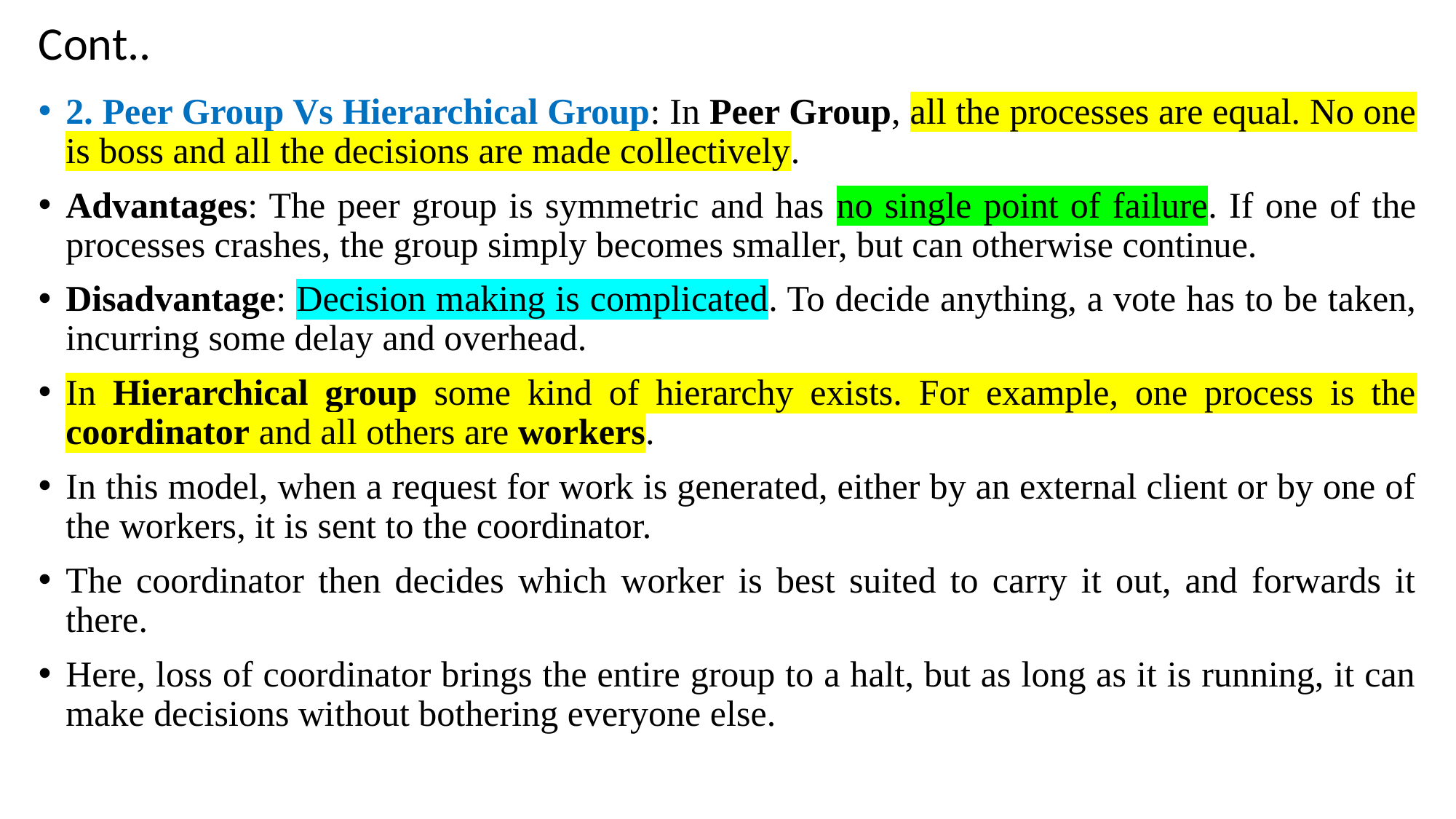

# Cont..
2. Peer Group Vs Hierarchical Group: In Peer Group, all the processes are equal. No one is boss and all the decisions are made collectively.
Advantages: The peer group is symmetric and has no single point of failure. If one of the processes crashes, the group simply becomes smaller, but can otherwise continue.
Disadvantage: Decision making is complicated. To decide anything, a vote has to be taken, incurring some delay and overhead.
In Hierarchical group some kind of hierarchy exists. For example, one process is the coordinator and all others are workers.
In this model, when a request for work is generated, either by an external client or by one of the workers, it is sent to the coordinator.
The coordinator then decides which worker is best suited to carry it out, and forwards it there.
Here, loss of coordinator brings the entire group to a halt, but as long as it is running, it can make decisions without bothering everyone else.